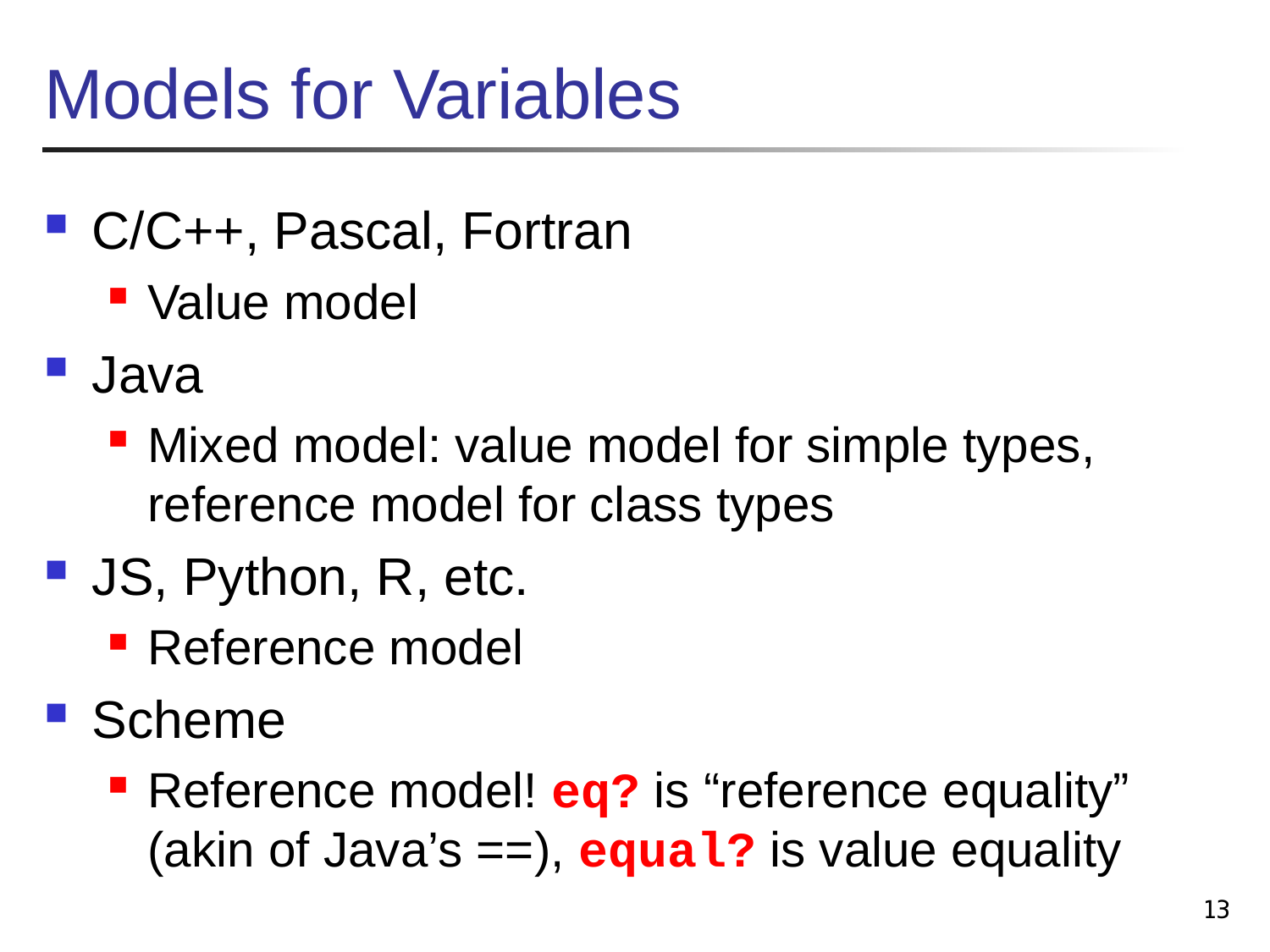

# Models for Variables
C/C++, Pascal, Fortran
Value model
Java
Mixed model: value model for simple types, reference model for class types
JS, Python, R, etc.
Reference model
Scheme
Reference model! eq? is “reference equality” (akin of Java’s ==), equal? is value equality
13